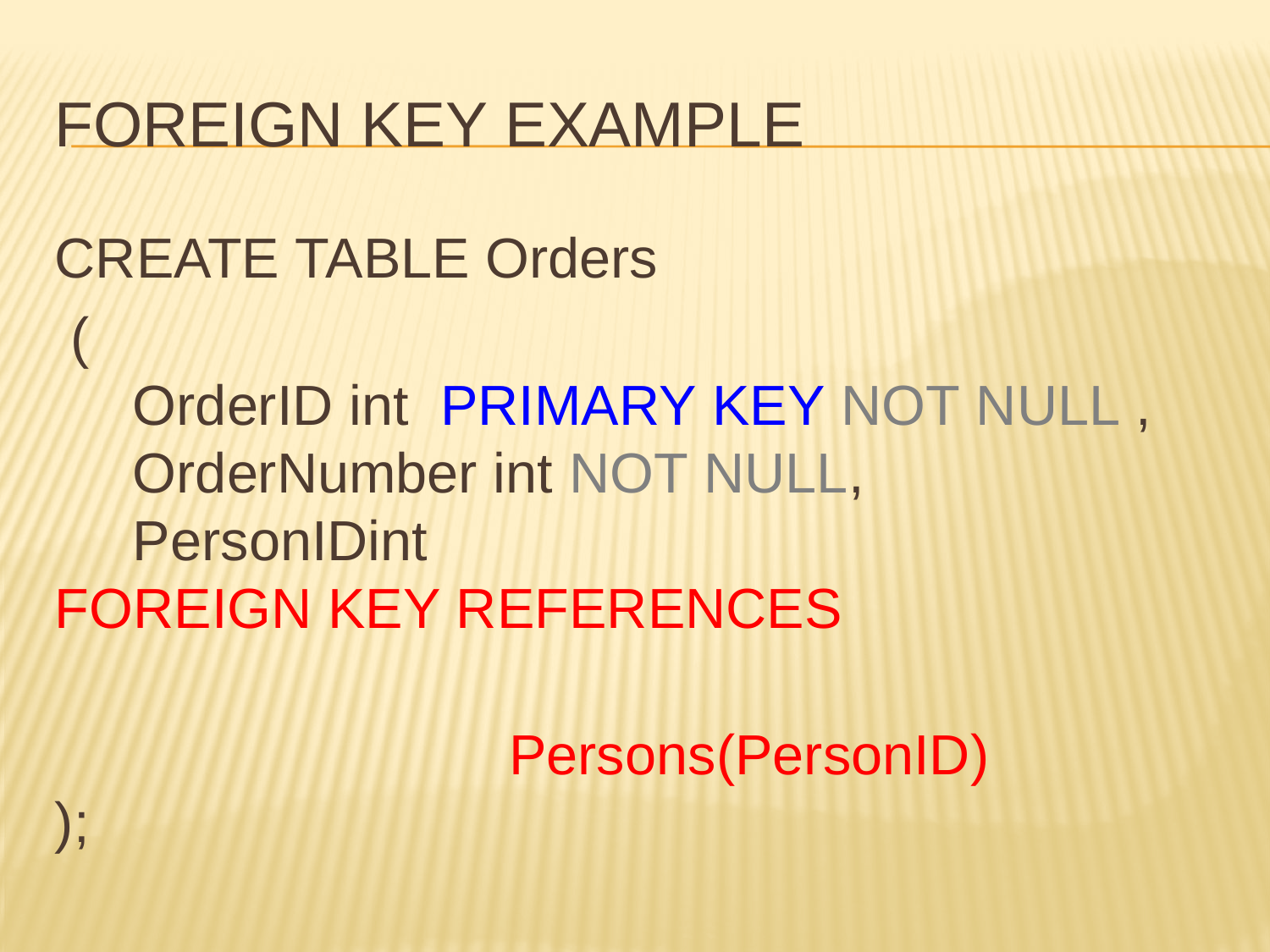

# Foreign key Example
CREATE TABLE Orders
 (
     OrderID int  PRIMARY KEY NOT NULL ,
     OrderNumber int NOT NULL,
     PersonIDint  FOREIGN KEY REFERENCES
                             Persons(PersonID)
);